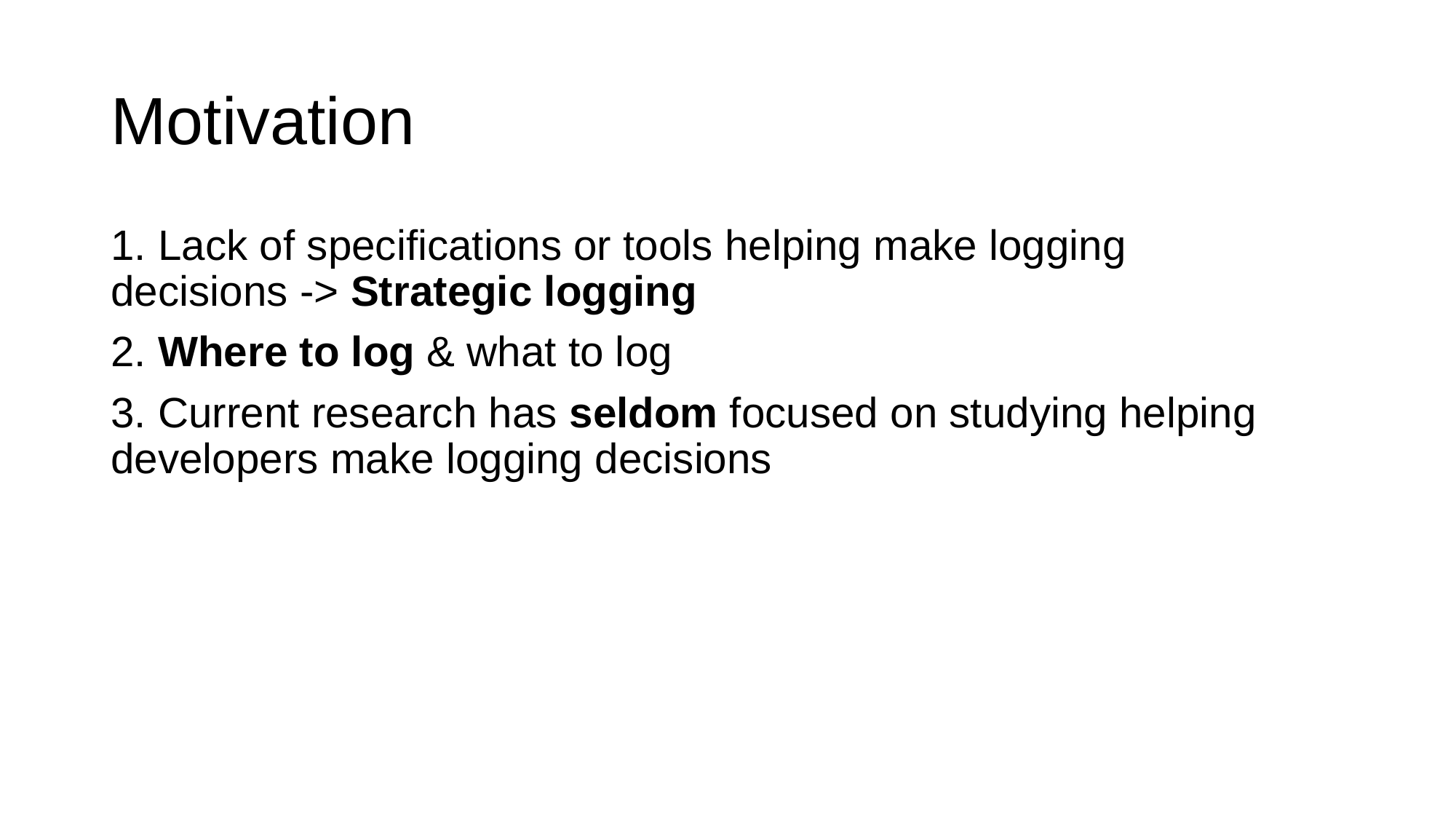

# Motivation
1. Lack of specifications or tools helping make logging decisions -> Strategic logging
2. Where to log & what to log
3. Current research has seldom focused on studying helping developers make logging decisions